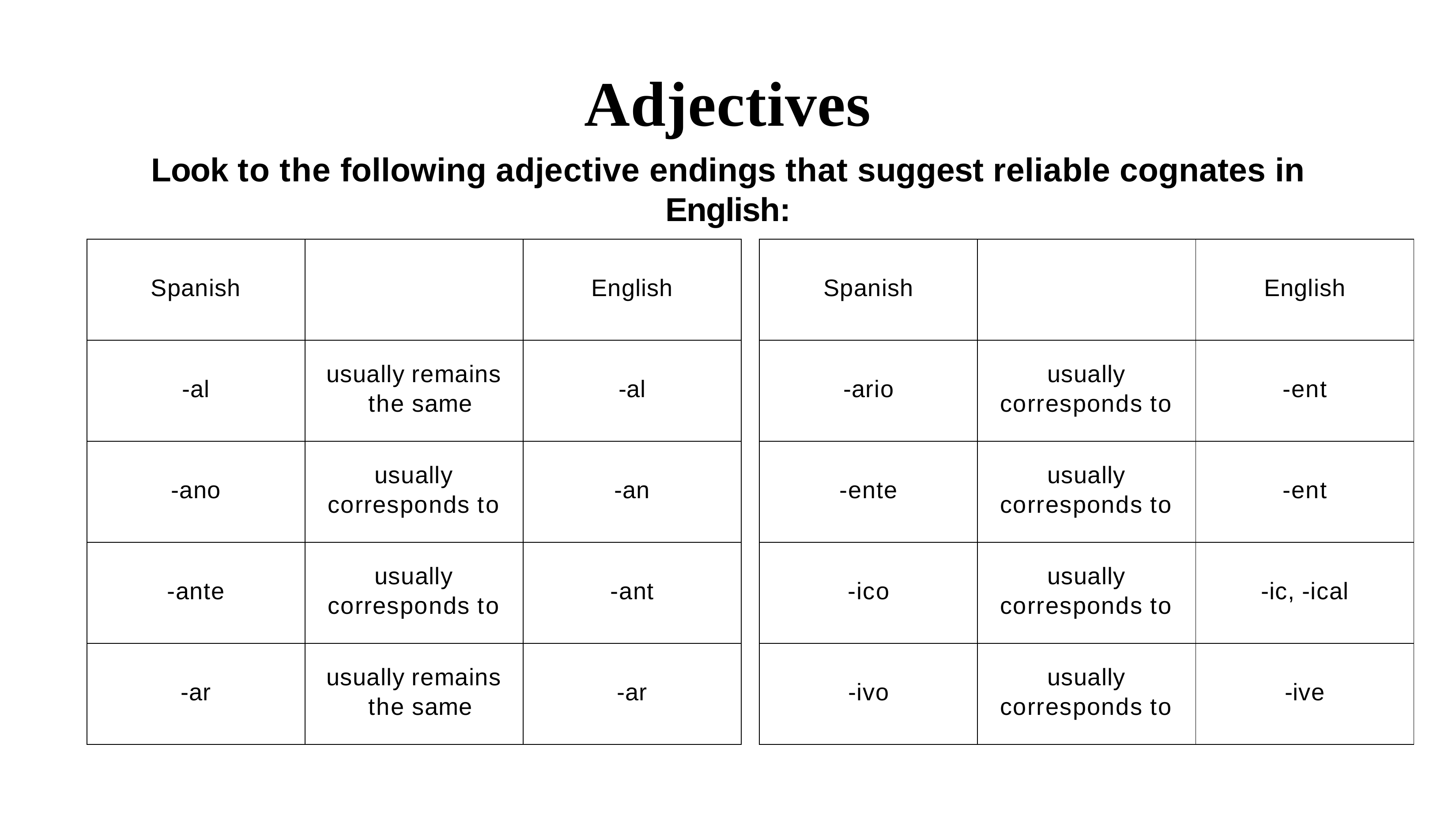

# Adjectives
Look to the following adjective endings that suggest reliable cognates in English:
| Spanish |  | English |
| --- | --- | --- |
| -al | usually remains the same | -al |
| -ano | usually corresponds to | -an |
| -ante | usually corresponds to | -ant |
| -ar | usually remains the same | -ar |
| Spanish |  | English |
| --- | --- | --- |
| -ario | usually corresponds to | -ent |
| -ente | usually corresponds to | -ent |
| -ico | usually corresponds to | -ic, -ical |
| -ivo | usually corresponds to | -ive |